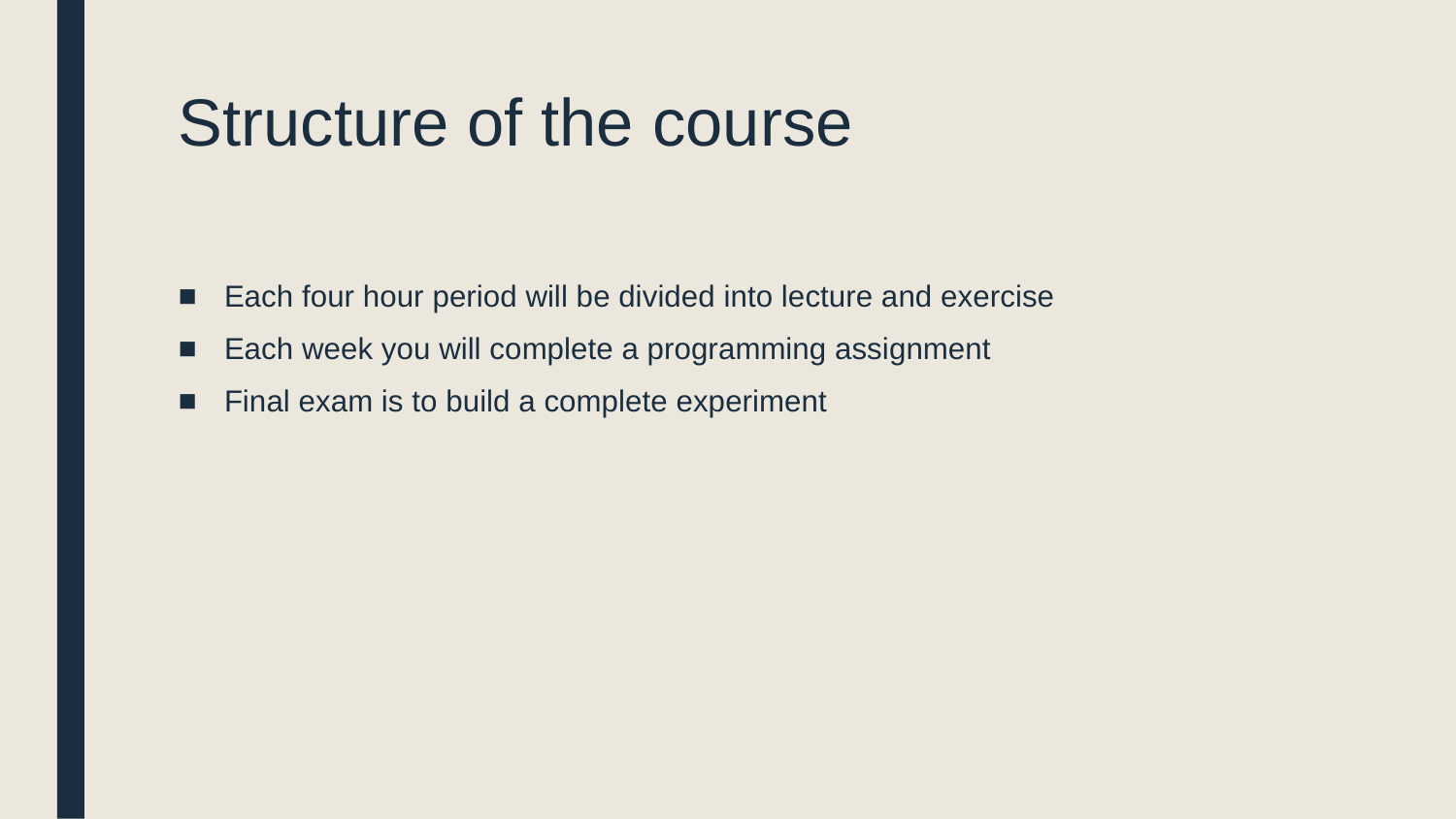

# Structure of the course
Each four hour period will be divided into lecture and exercise
Each week you will complete a programming assignment
Final exam is to build a complete experiment